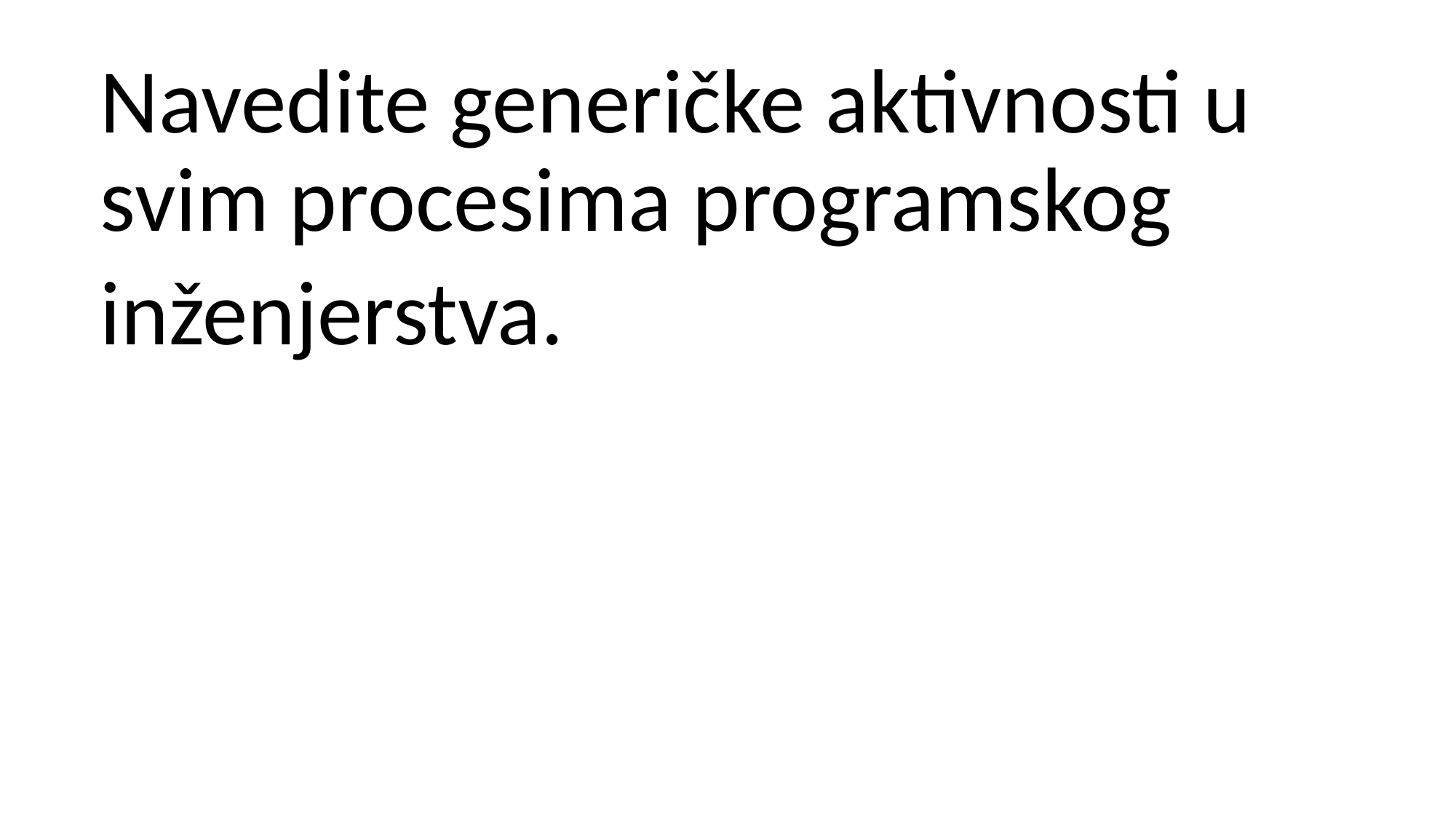

Navedite generičke aktivnosti u svim procesima programskog
inženjerstva.